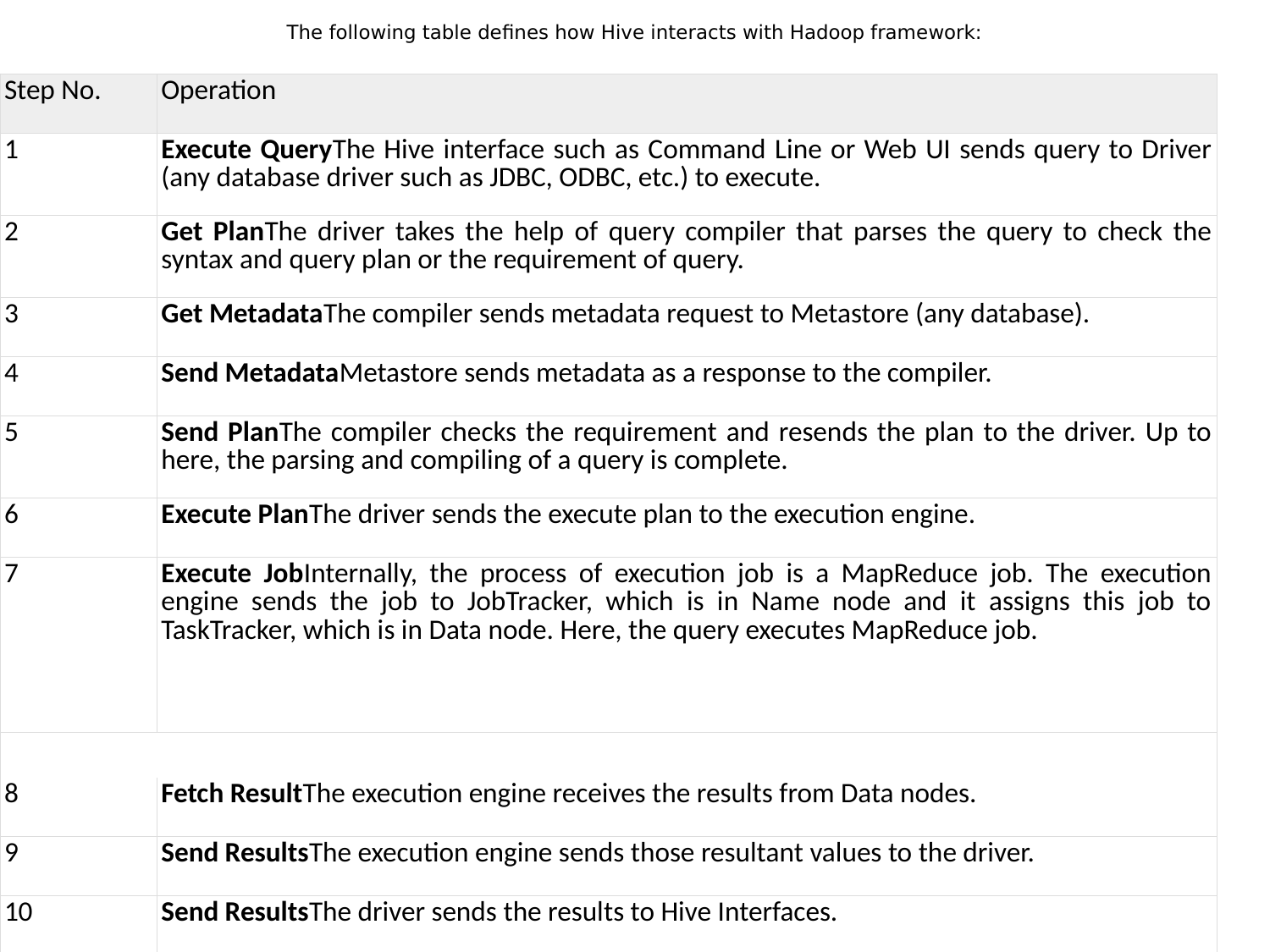

The following table defines how Hive interacts with Hadoop framework:
| Step No. | Operation |
| --- | --- |
| 1 | Execute QueryThe Hive interface such as Command Line or Web UI sends query to Driver (any database driver such as JDBC, ODBC, etc.) to execute. |
| 2 | Get PlanThe driver takes the help of query compiler that parses the query to check the syntax and query plan or the requirement of query. |
| 3 | Get MetadataThe compiler sends metadata request to Metastore (any database). |
| 4 | Send MetadataMetastore sends metadata as a response to the compiler. |
| 5 | Send PlanThe compiler checks the requirement and resends the plan to the driver. Up to here, the parsing and compiling of a query is complete. |
| 6 | Execute PlanThe driver sends the execute plan to the execution engine. |
| 7 | Execute JobInternally, the process of execution job is a MapReduce job. The execution engine sends the job to JobTracker, which is in Name node and it assigns this job to TaskTracker, which is in Data node. Here, the query executes MapReduce job. |
|  |  |
| 8 | Fetch ResultThe execution engine receives the results from Data nodes. |
| 9 | Send ResultsThe execution engine sends those resultant values to the driver. |
| 10 | Send ResultsThe driver sends the results to Hive Interfaces. |